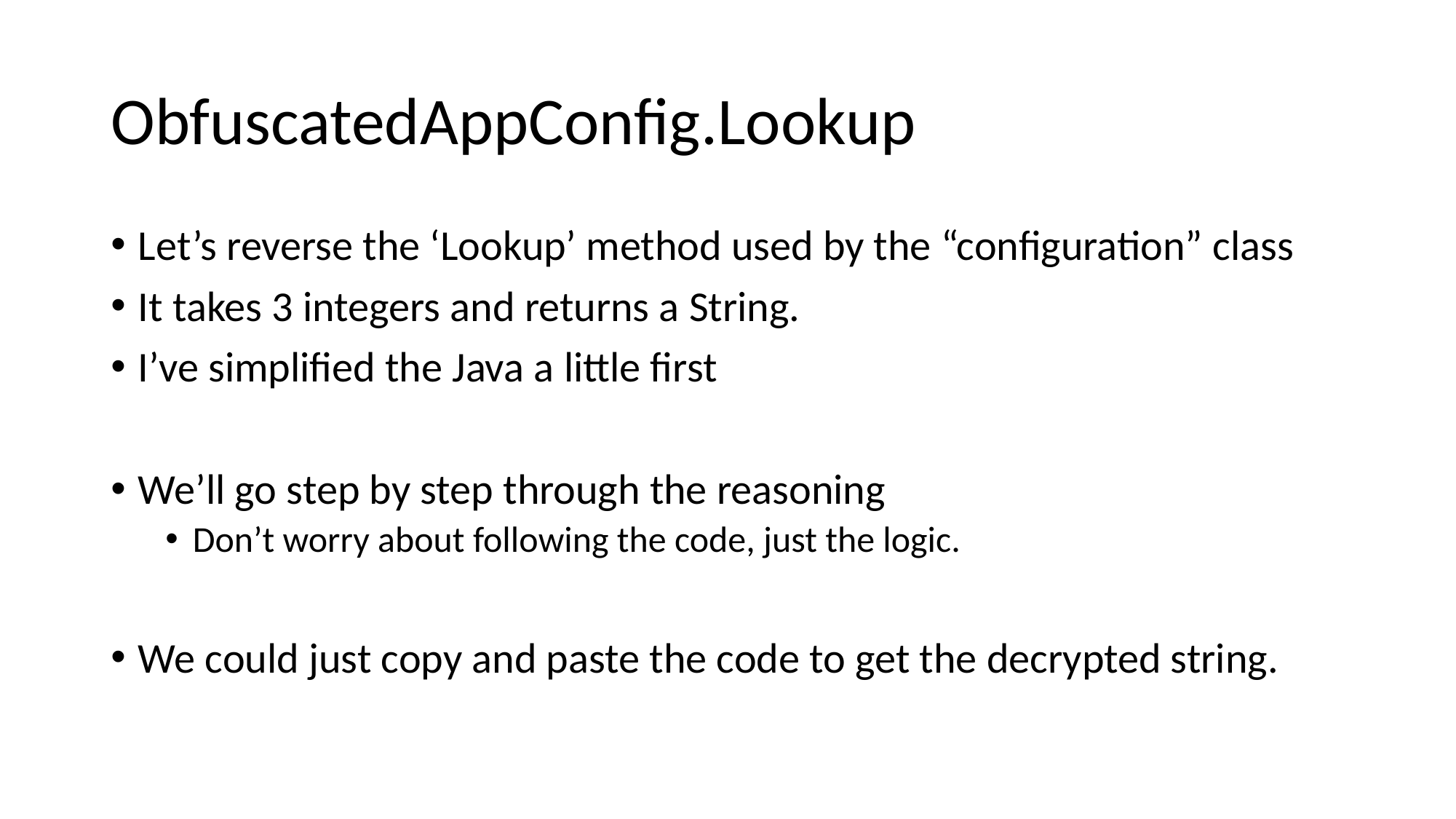

# ObfuscatedAppConfig.Lookup
Let’s reverse the ‘Lookup’ method used by the “configuration” class
It takes 3 integers and returns a String.
I’ve simplified the Java a little first

We’ll go step by step through the reasoning
Don’t worry about following the code, just the logic.

We could just copy and paste the code to get the decrypted string.